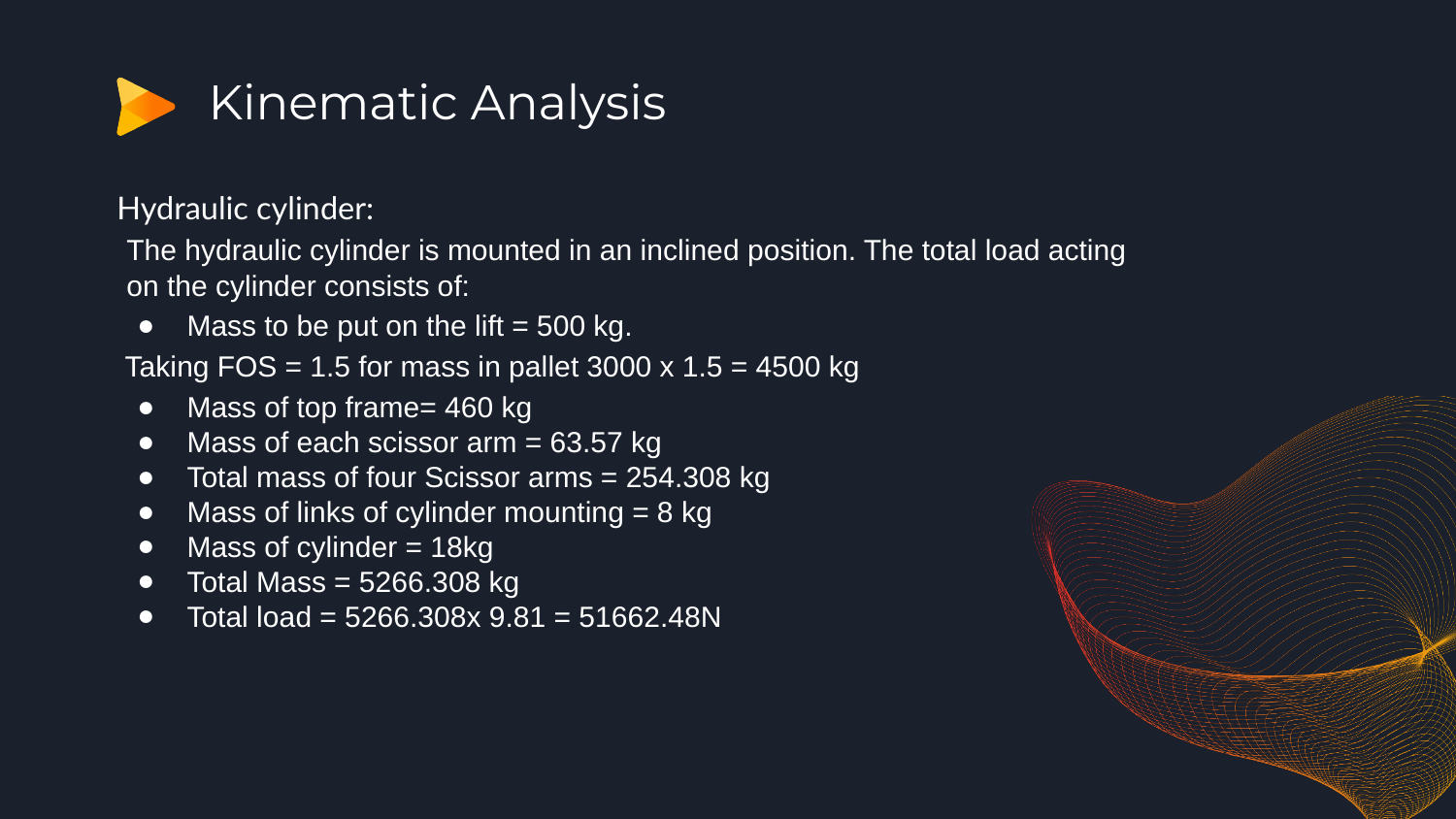

# Kinematic Analysis
Hydraulic cylinder:
The hydraulic cylinder is mounted in an inclined position. The total load acting on the cylinder consists of:
Mass to be put on the lift = 500 kg.
 Taking FOS = 1.5 for mass in pallet 3000 x 1.5 = 4500 kg
Mass of top frame= 460 kg
Mass of each scissor arm = 63.57 kg
Total mass of four Scissor arms = 254.308 kg
Mass of links of cylinder mounting = 8 kg
Mass of cylinder = 18kg
Total Mass = 5266.308 kg
Total load = 5266.308x 9.81 = 51662.48N